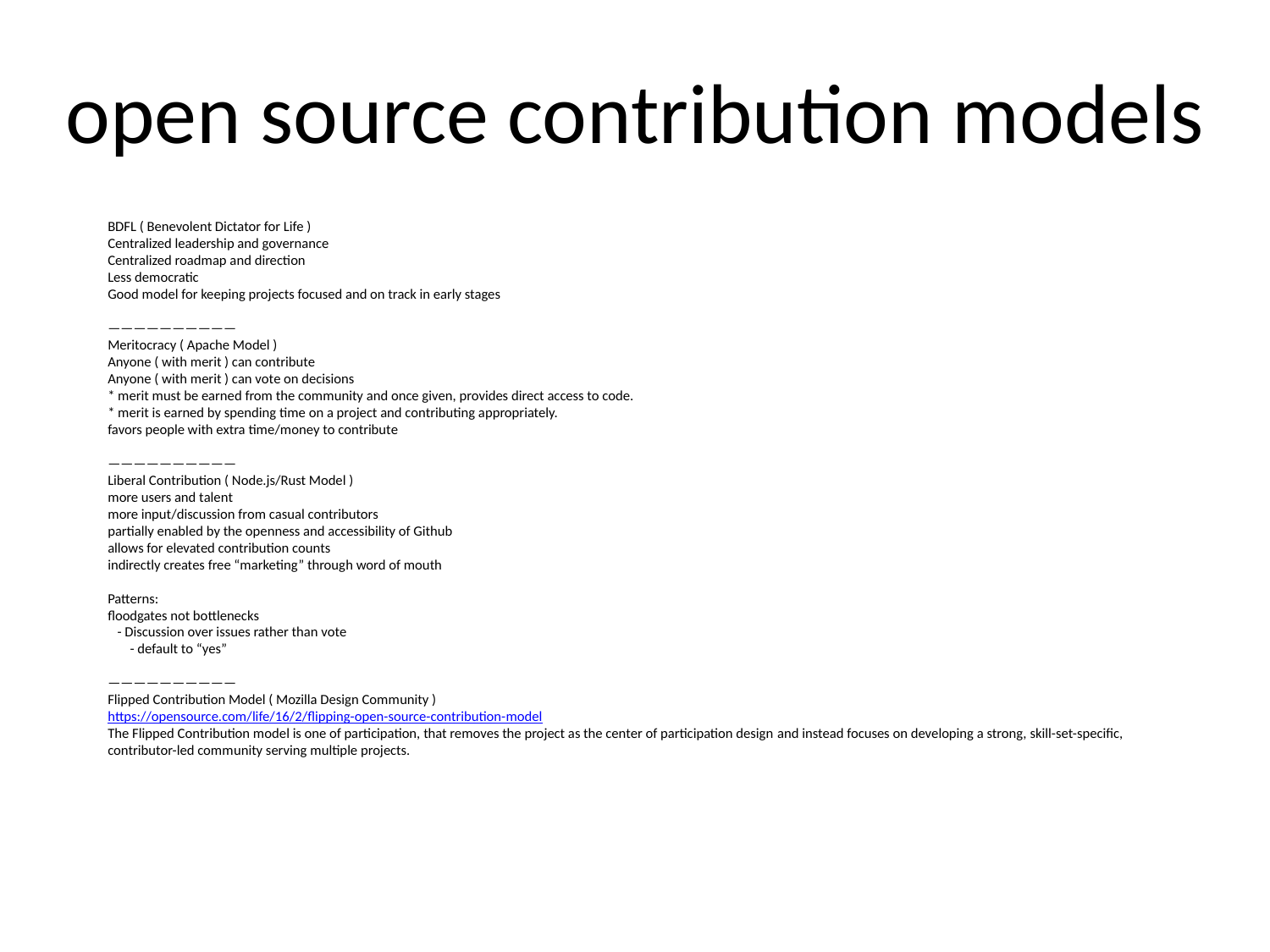

open source contribution models
BDFL ( Benevolent Dictator for Life )
Centralized leadership and governance
Centralized roadmap and direction
Less democratic
Good model for keeping projects focused and on track in early stages

——————————
Meritocracy ( Apache Model )
Anyone ( with merit ) can contribute
Anyone ( with merit ) can vote on decisions
* merit must be earned from the community and once given, provides direct access to code.
* merit is earned by spending time on a project and contributing appropriately.
favors people with extra time/money to contribute

——————————
Liberal Contribution ( Node.js/Rust Model )
more users and talent
more input/discussion from casual contributors
partially enabled by the openness and accessibility of Github
allows for elevated contribution counts
indirectly creates free “marketing” through word of mouth

Patterns:
floodgates not bottlenecks
   - Discussion over issues rather than vote
       - default to “yes”

——————————
Flipped Contribution Model ( Mozilla Design Community )
https://opensource.com/life/16/2/flipping-open-source-contribution-model
The Flipped Contribution model is one of participation, that removes the project as the center of participation design and instead focuses on developing a strong, skill-set-specific, contributor-led community serving multiple projects.